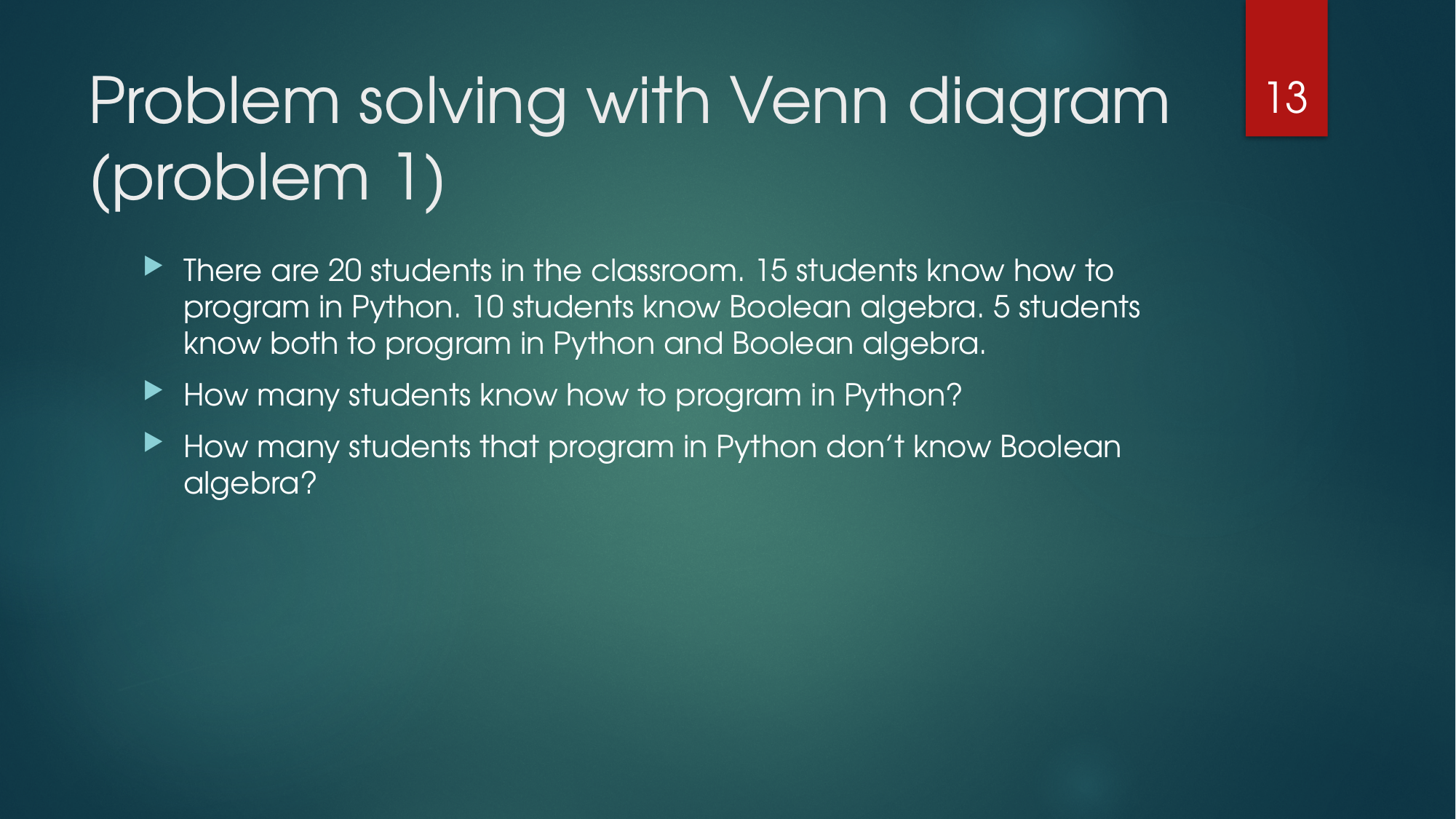

13
# Problem solving with Venn diagram (problem 1)
There are 20 students in the classroom. 15 students know how to program in Python. 10 students know Boolean algebra. 5 students know both to program in Python and Boolean algebra.
How many students know how to program in Python?
How many students that program in Python don’t know Boolean algebra?